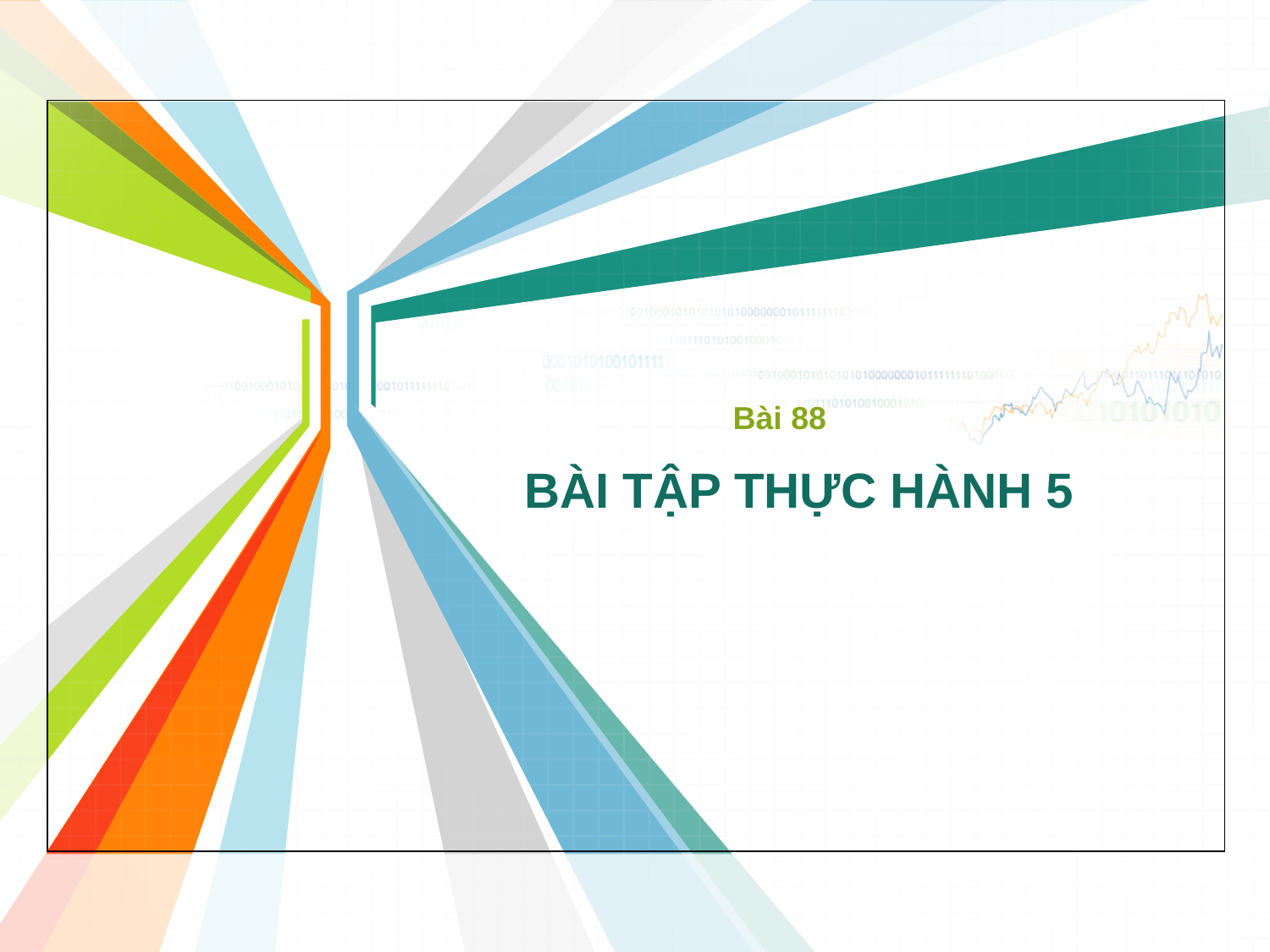

Bài 88
# BÀI TẬP THỰC HÀNH 5